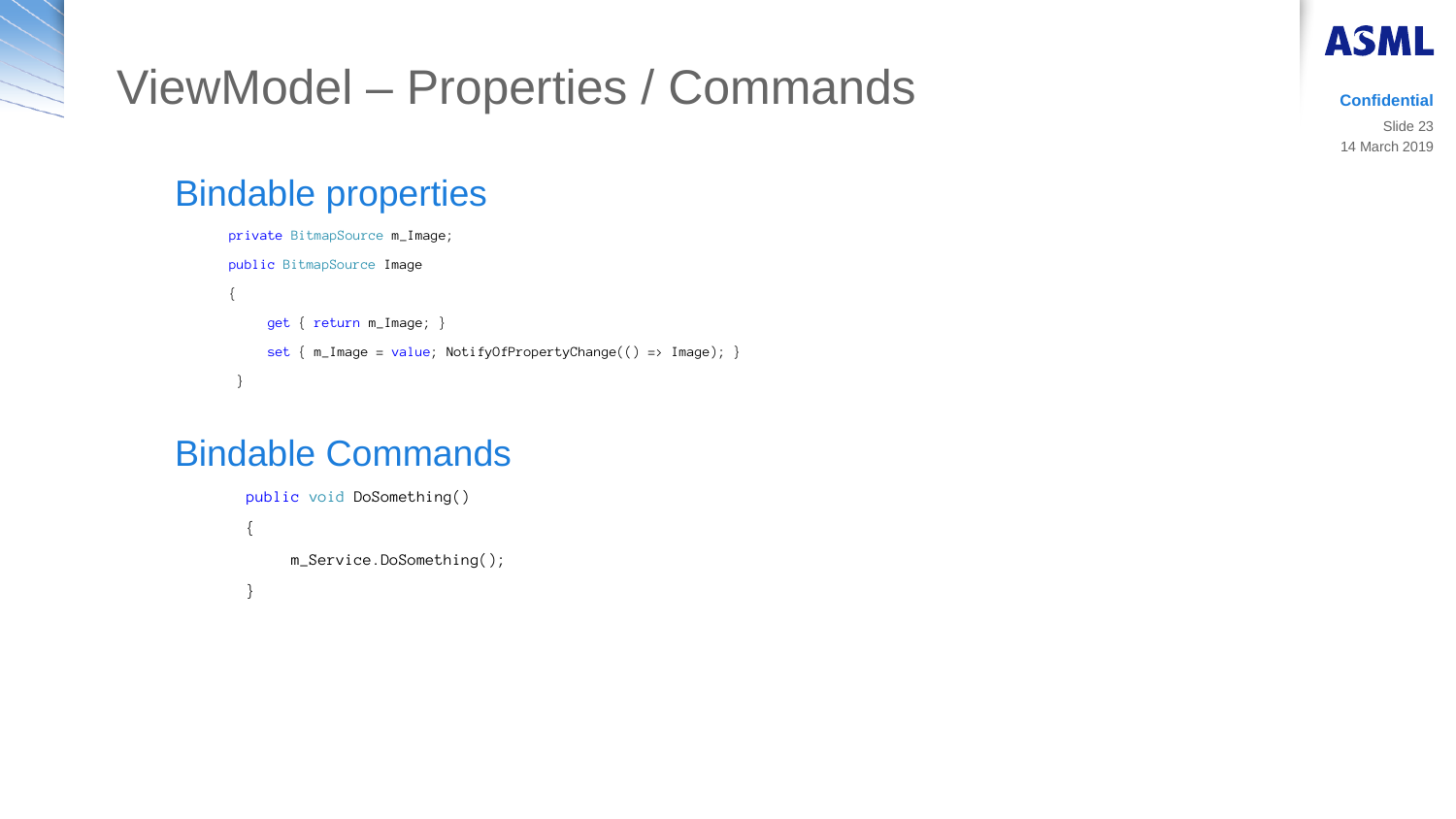

# ViewModel – Properties / Commands
Confidential
Slide 23
14 March 2019
Bindable properties
       private BitmapSource m_Image;
       public BitmapSource Image
       {
            get { return m_Image; }
            set { m_Image = value; NotifyOfPropertyChange(() => Image); }
        }

Bindable Commands
        public void DoSomething()
        {
             m_Service.DoSomething();
        }